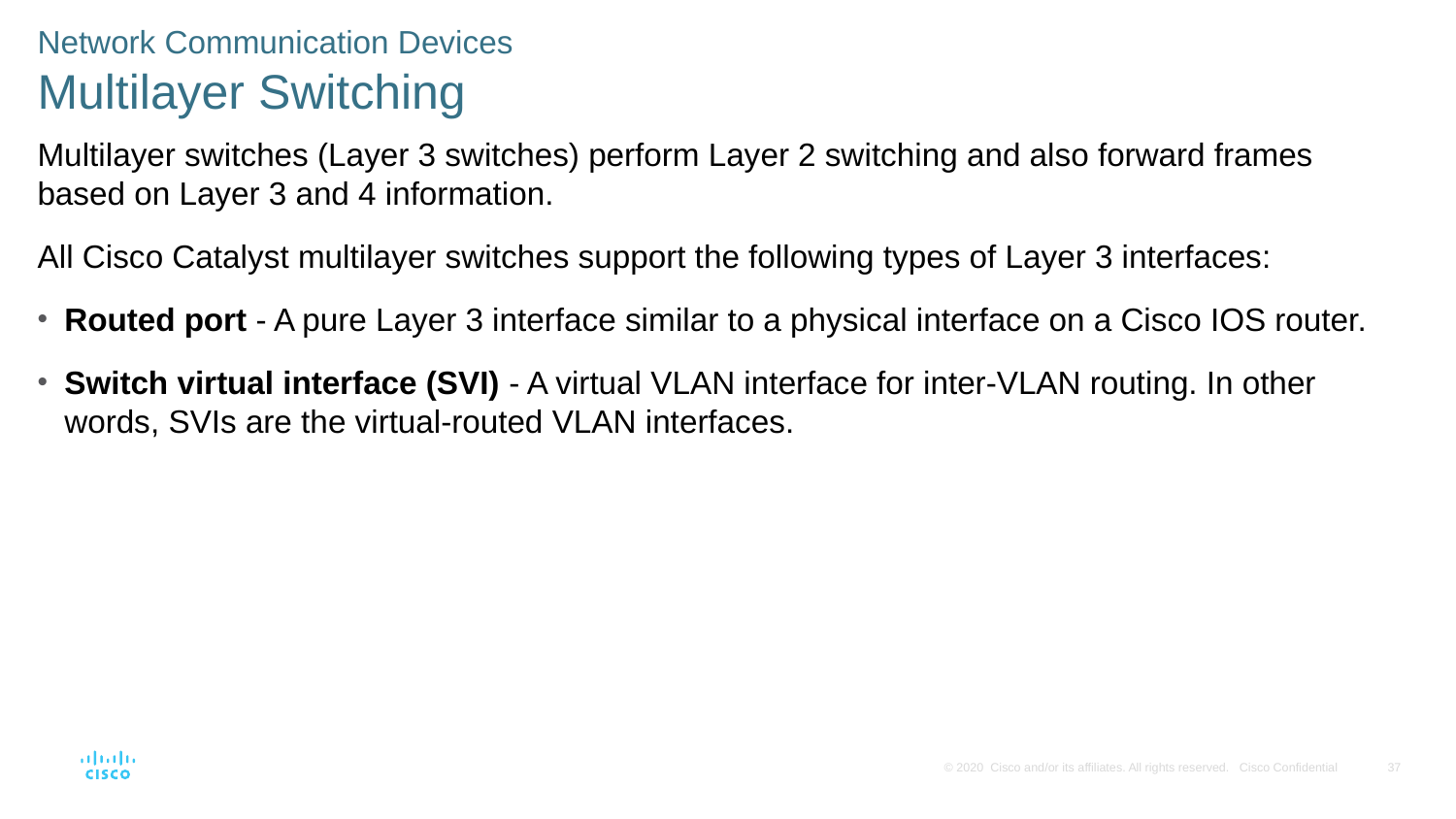

Network Communication Devices
Multilayer Switching
Multilayer switches (Layer 3 switches) perform Layer 2 switching and also forward frames based on Layer 3 and 4 information.
All Cisco Catalyst multilayer switches support the following types of Layer 3 interfaces:
Routed port - A pure Layer 3 interface similar to a physical interface on a Cisco IOS router.
Switch virtual interface (SVI) - A virtual VLAN interface for inter-VLAN routing. In other words, SVIs are the virtual-routed VLAN interfaces.